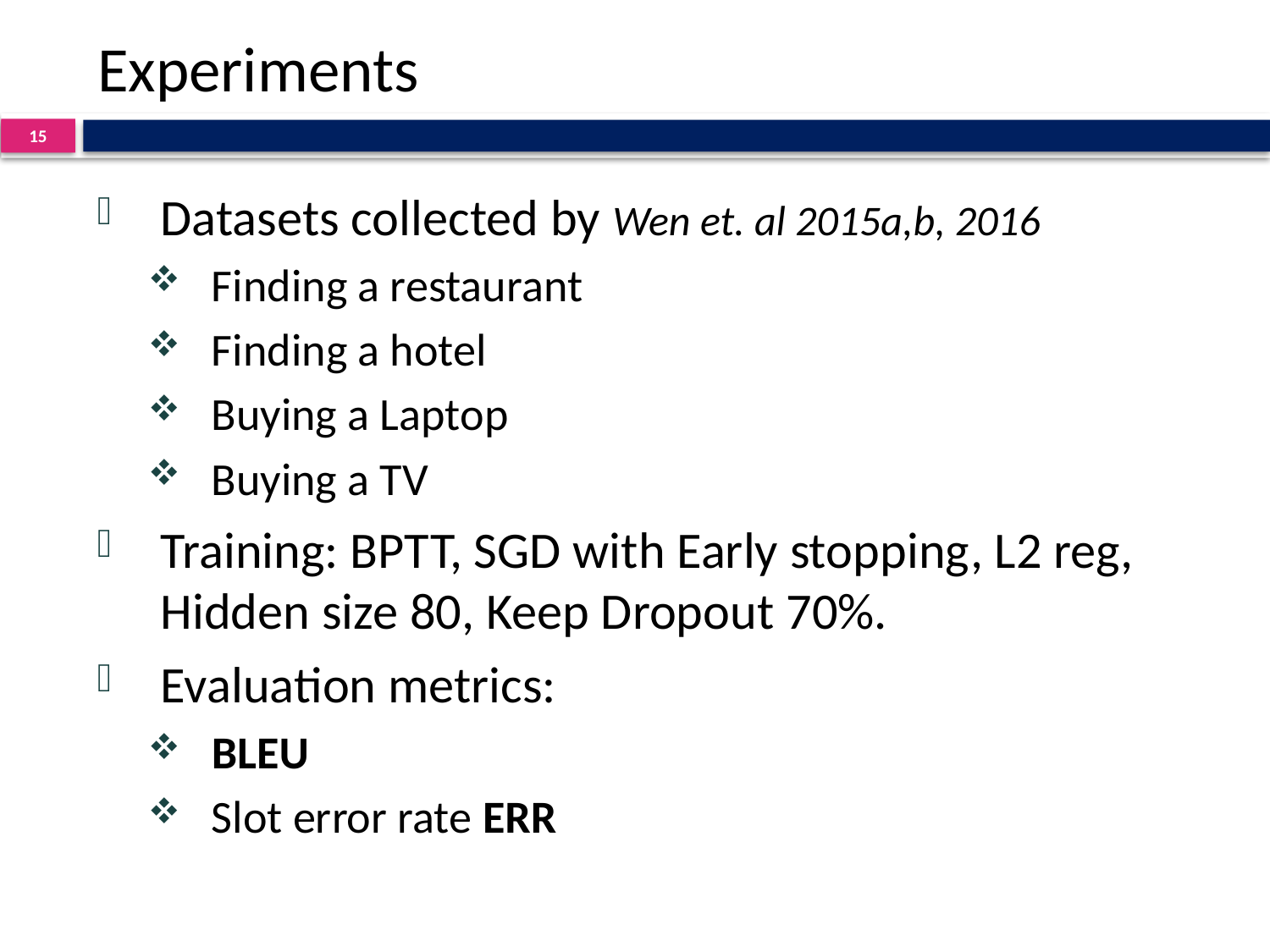

# Experiments
15
Datasets collected by Wen et. al 2015a,b, 2016
Finding a restaurant
Finding a hotel
Buying a Laptop
Buying a TV
Training: BPTT, SGD with Early stopping, L2 reg, Hidden size 80, Keep Dropout 70%.
Evaluation metrics:
BLEU
Slot error rate ERR